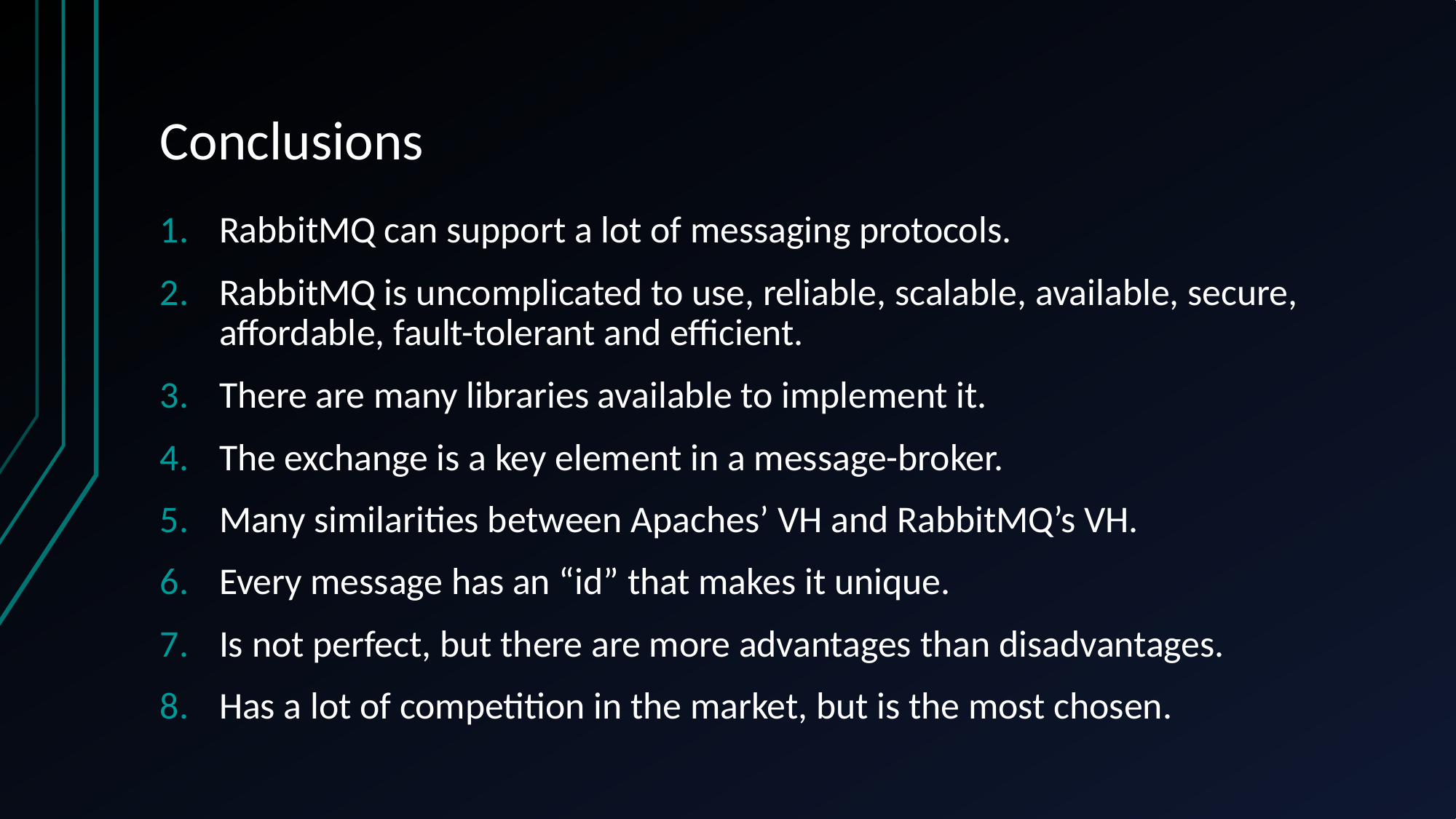

# Conclusions
RabbitMQ can support a lot of messaging protocols.
RabbitMQ is uncomplicated to use, reliable, scalable, available, secure, affordable, fault-tolerant and efficient.
There are many libraries available to implement it.
The exchange is a key element in a message-broker.
Many similarities between Apaches’ VH and RabbitMQ’s VH.
Every message has an “id” that makes it unique.
Is not perfect, but there are more advantages than disadvantages.
Has a lot of competition in the market, but is the most chosen.